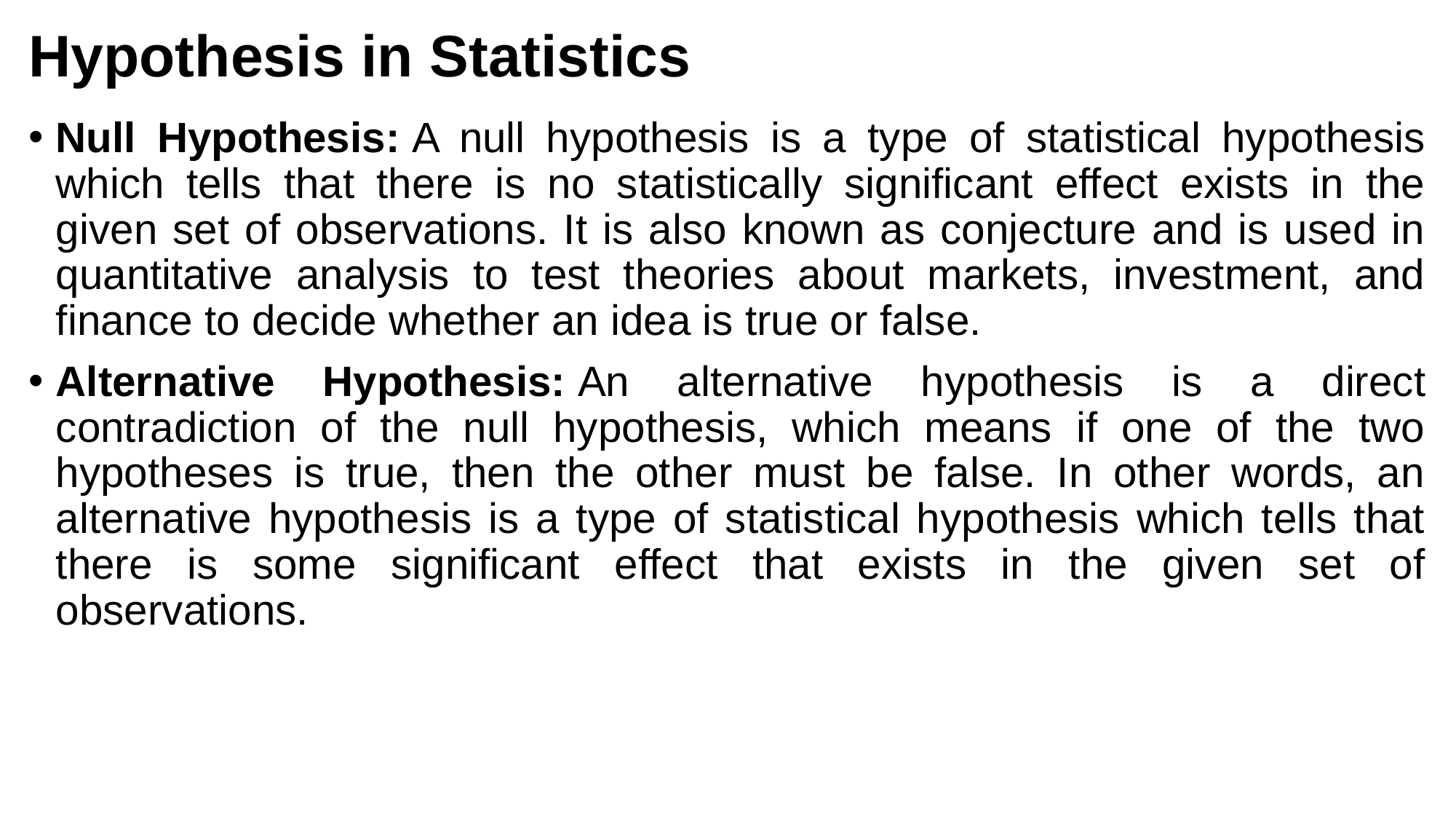

# Hypothesis in Statistics
Null Hypothesis: A null hypothesis is a type of statistical hypothesis which tells that there is no statistically significant effect exists in the given set of observations. It is also known as conjecture and is used in quantitative analysis to test theories about markets, investment, and finance to decide whether an idea is true or false.
Alternative Hypothesis: An alternative hypothesis is a direct contradiction of the null hypothesis, which means if one of the two hypotheses is true, then the other must be false. In other words, an alternative hypothesis is a type of statistical hypothesis which tells that there is some significant effect that exists in the given set of observations.